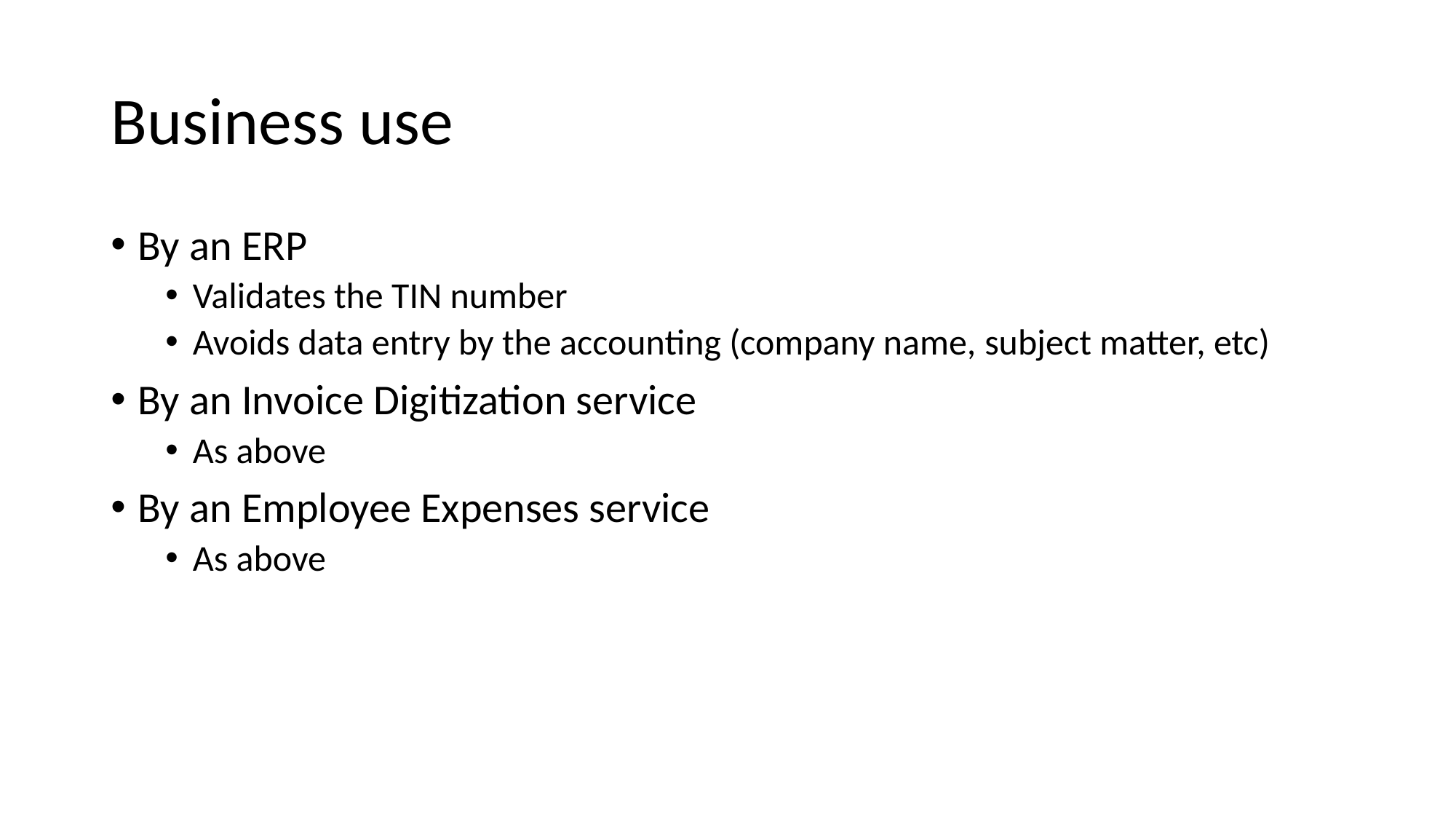

# Business use
By an ERP
Validates the TIN number
Avoids data entry by the accounting (company name, subject matter, etc)
By an Invoice Digitization service
As above
By an Employee Expenses service
As above